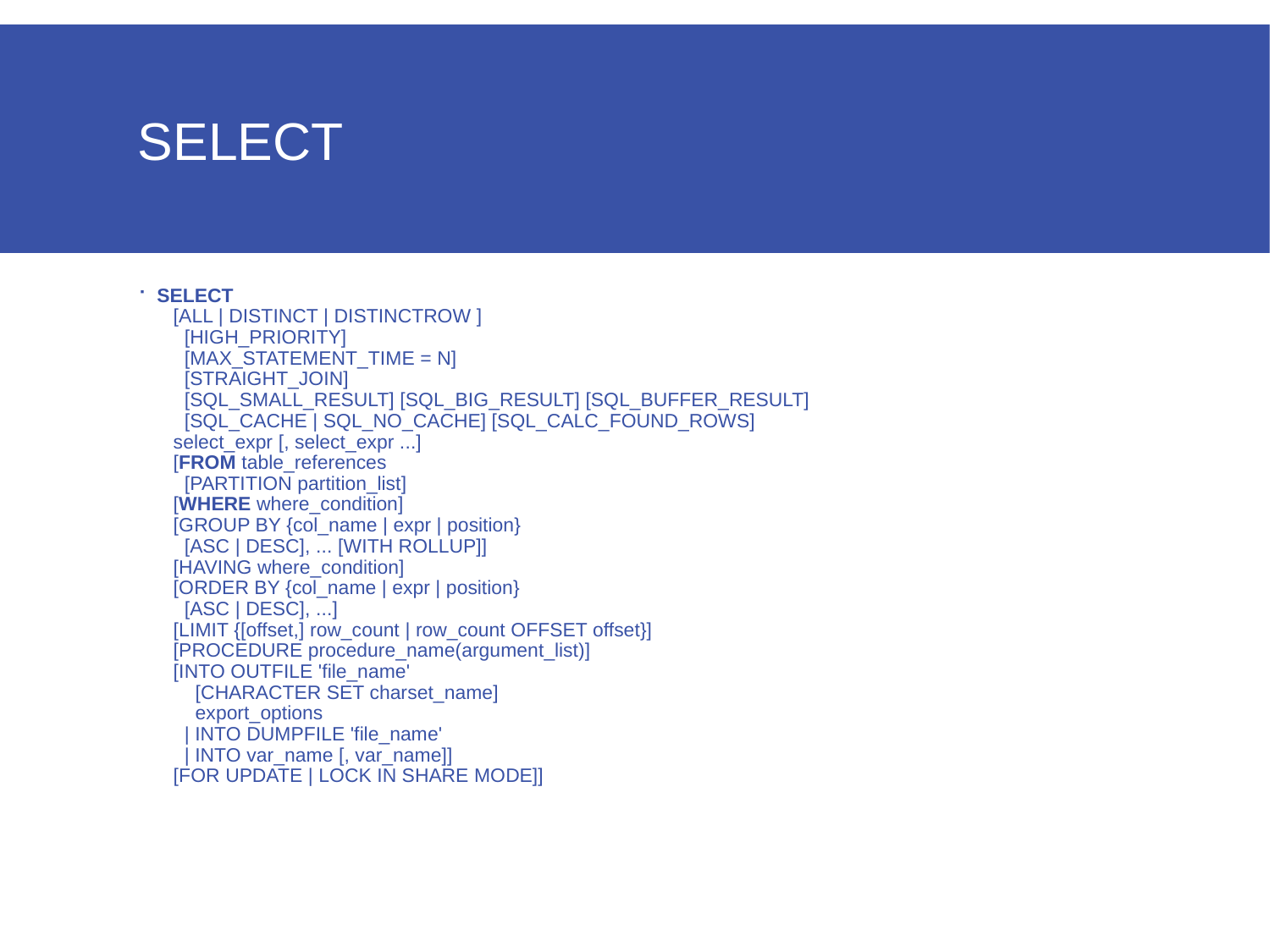

# Select
SELECT
   [ALL | DISTINCT | DISTINCTROW ]
     [HIGH_PRIORITY]
     [MAX_STATEMENT_TIME = N]
     [STRAIGHT_JOIN]
     [SQL_SMALL_RESULT] [SQL_BIG_RESULT] [SQL_BUFFER_RESULT]
     [SQL_CACHE | SQL_NO_CACHE] [SQL_CALC_FOUND_ROWS]
   select_expr [, select_expr ...]
   [FROM table_references
     [PARTITION partition_list]
   [WHERE where_condition]
   [GROUP BY {col_name | expr | position}
     [ASC | DESC], ... [WITH ROLLUP]]
   [HAVING where_condition]
   [ORDER BY {col_name | expr | position}
     [ASC | DESC], ...]
   [LIMIT {[offset,] row_count | row_count OFFSET offset}]
   [PROCEDURE procedure_name(argument_list)]
   [INTO OUTFILE 'file_name'
       [CHARACTER SET charset_name]
       export_options
     | INTO DUMPFILE 'file_name'
     | INTO var_name [, var_name]]
   [FOR UPDATE | LOCK IN SHARE MODE]]